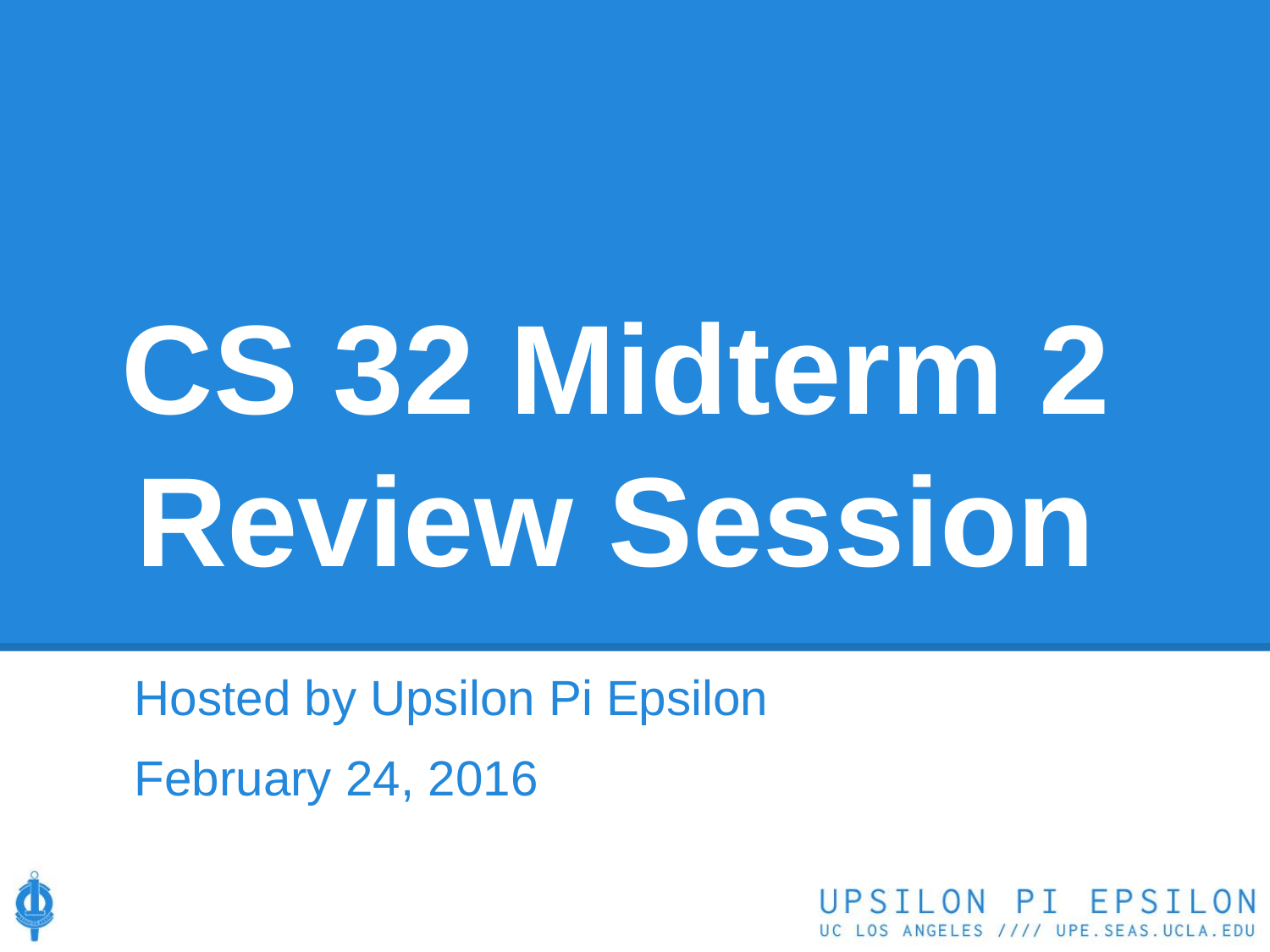

CS 32 Midterm 2 Review Session
Hosted by Upsilon Pi Epsilon
February 24, 2016